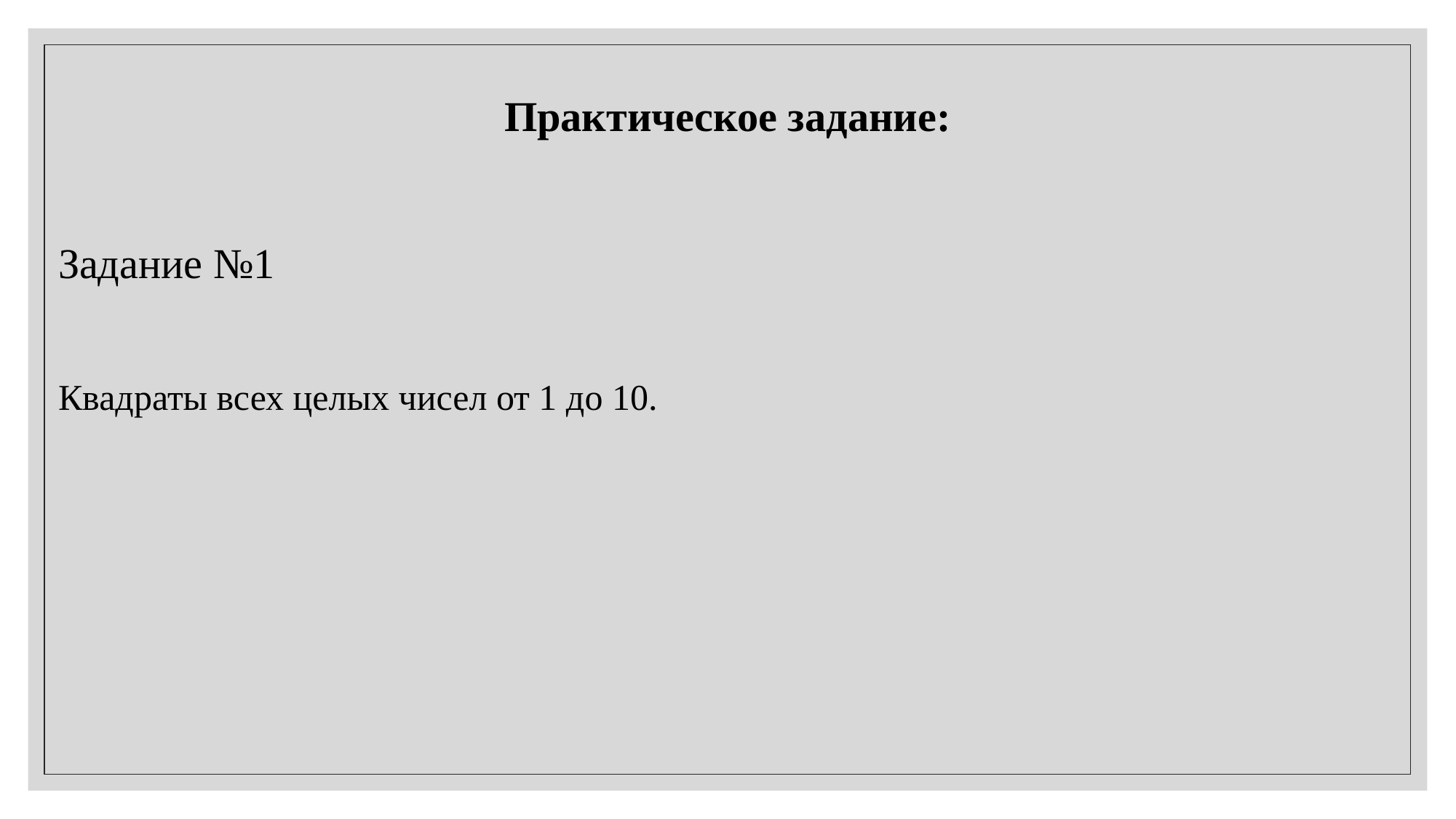

Практическое задание:
Задание №1

Квадраты всех целых чисел от 1 до 10.